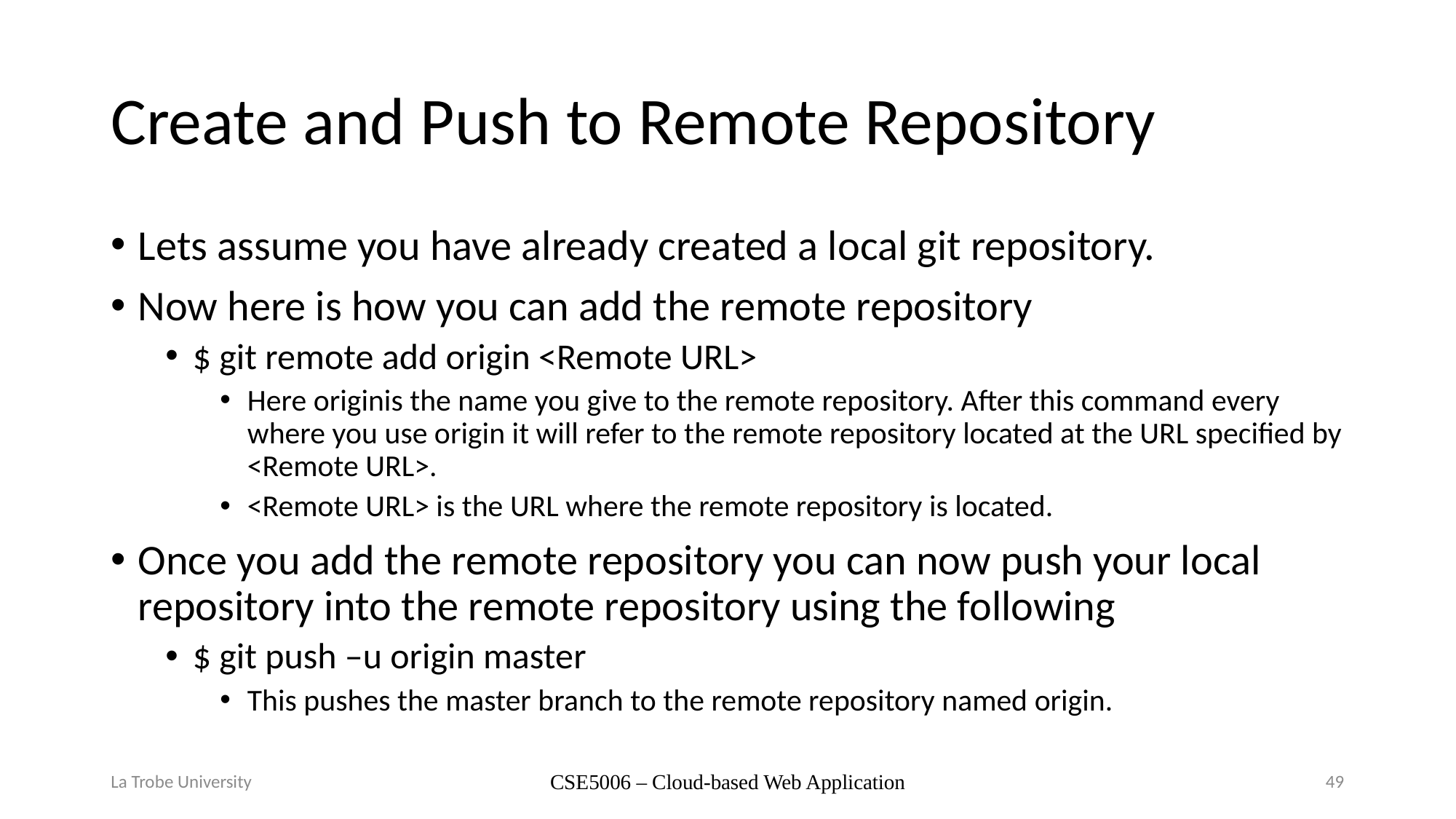

# Create and Push to Remote Repository
Lets assume you have already created a local git repository.
Now here is how you can add the remote repository
$ git remote add origin <Remote URL>
Here originis the name you give to the remote repository. After this command every where you use origin it will refer to the remote repository located at the URL specified by <Remote URL>.
<Remote URL> is the URL where the remote repository is located.
Once you add the remote repository you can now push your local repository into the remote repository using the following
$ git push –u origin master
This pushes the master branch to the remote repository named origin.
La Trobe University
CSE5006 – Cloud-based Web Application
49